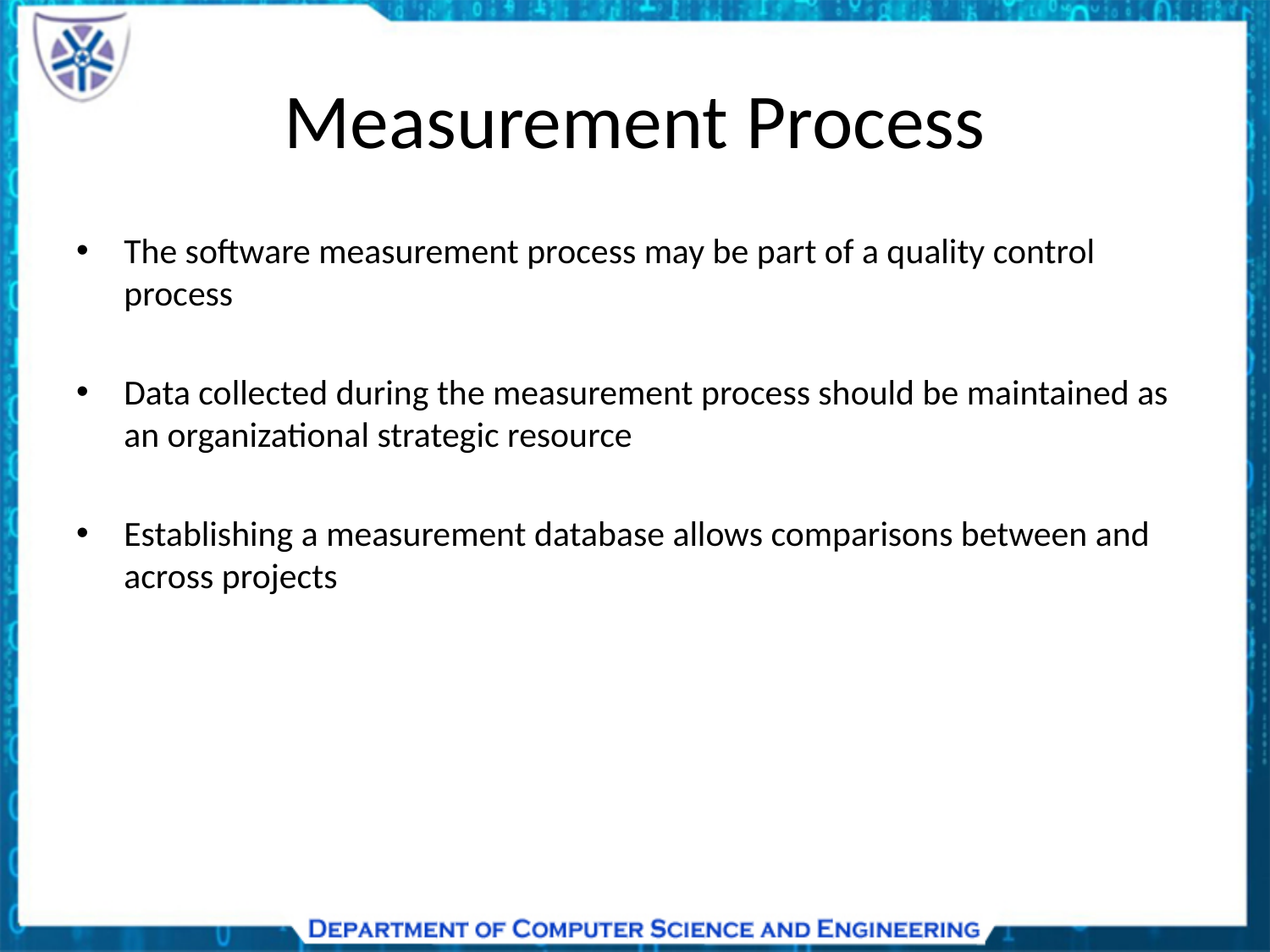

# Measurement Process
The software measurement process may be part of a quality control process

Data collected during the measurement process should be maintained as an organizational strategic resource

Establishing a measurement database allows comparisons between and across projects